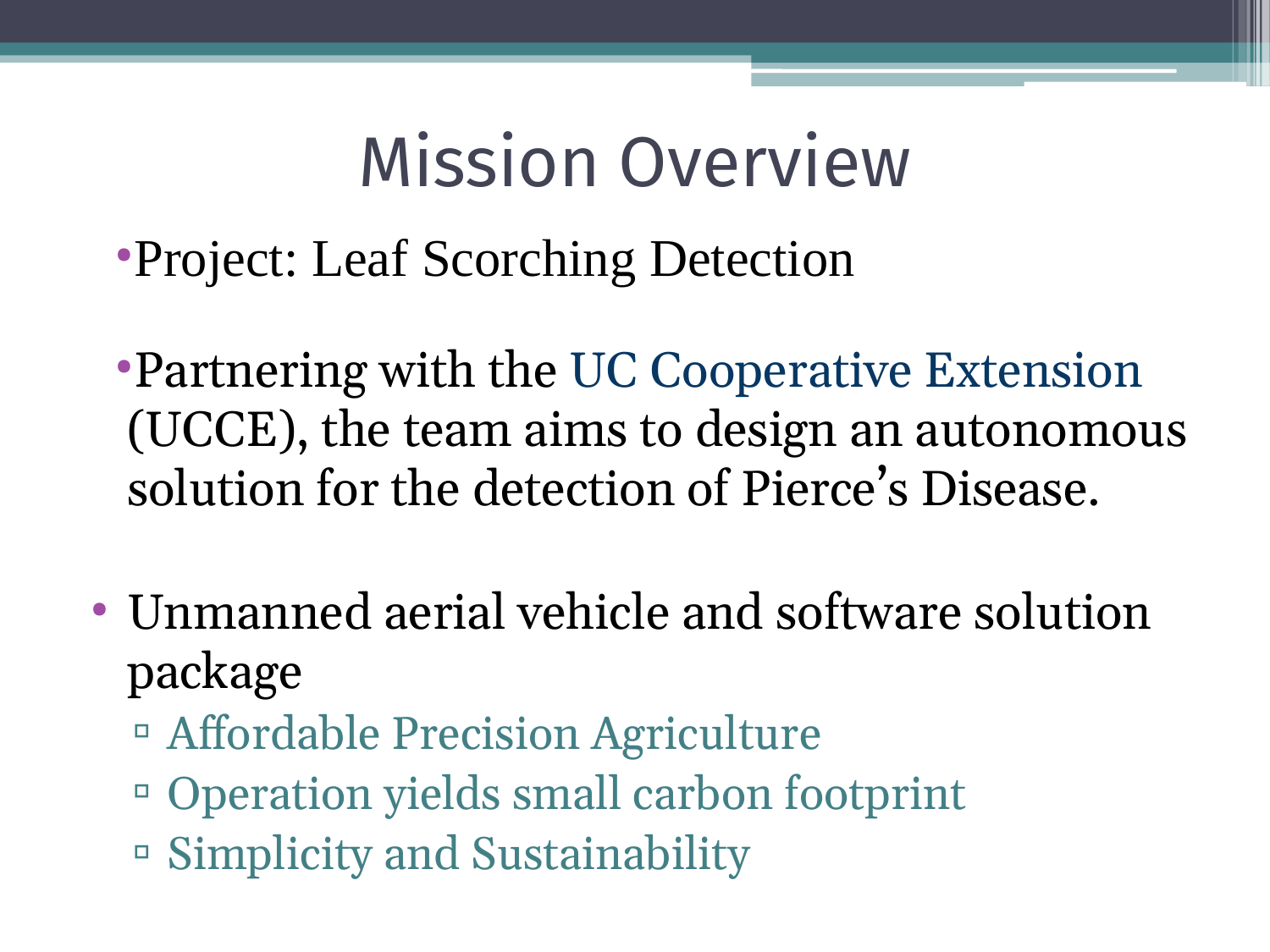

# Mission Overview
Project: Leaf Scorching Detection

Partnering with the UC Cooperative Extension (UCCE), the team aims to design an autonomous solution for the detection of Pierce’s Disease.

Unmanned aerial vehicle and software solution package
Affordable Precision Agriculture
Operation yields small carbon footprint
Simplicity and Sustainability